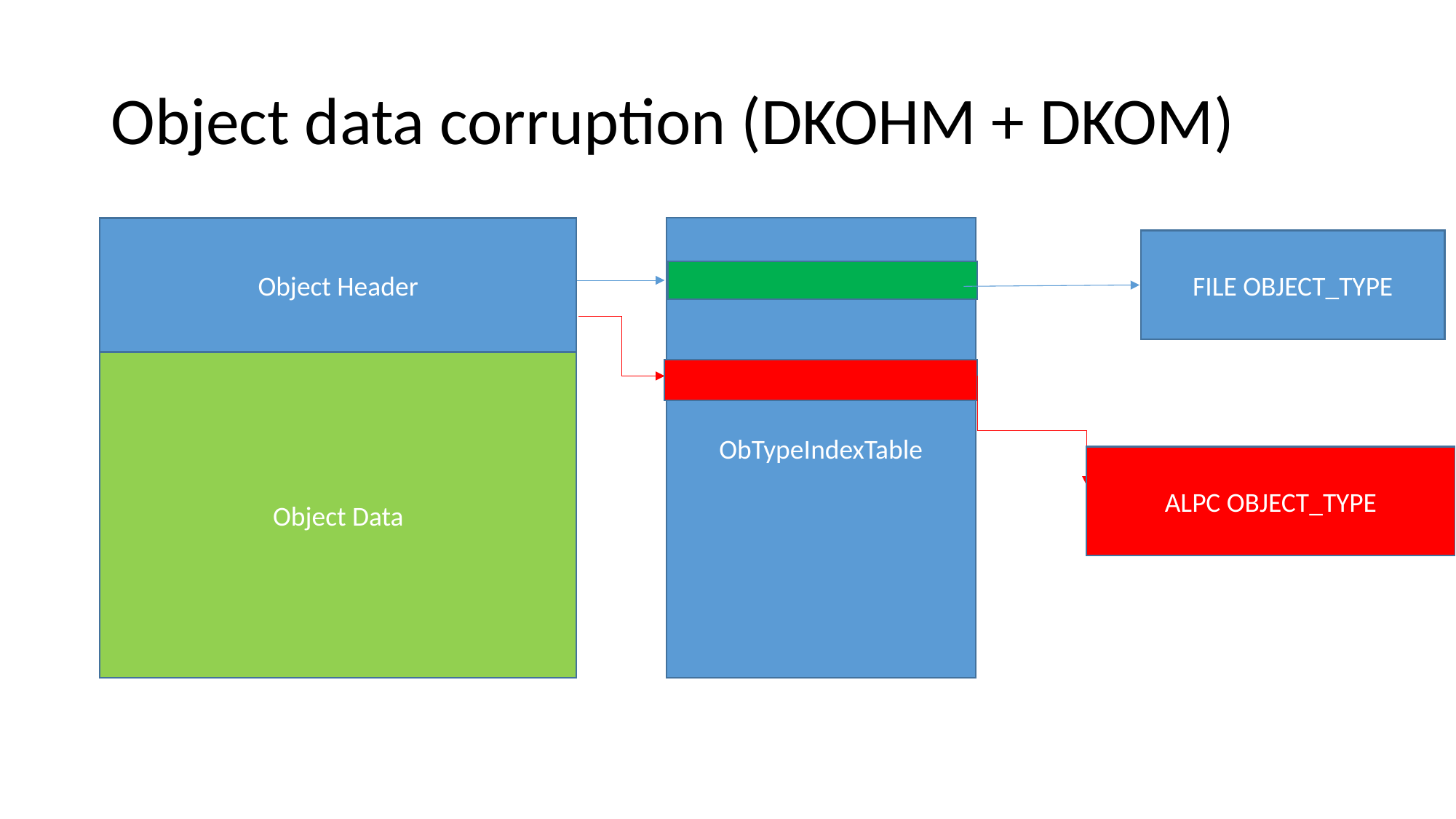

# Object data corruption (DKOHM + DKOM)
Object Header
ObTypeIndexTable

FILE OBJECT_TYPE

Object Data

ALPC OBJECT_TYPE